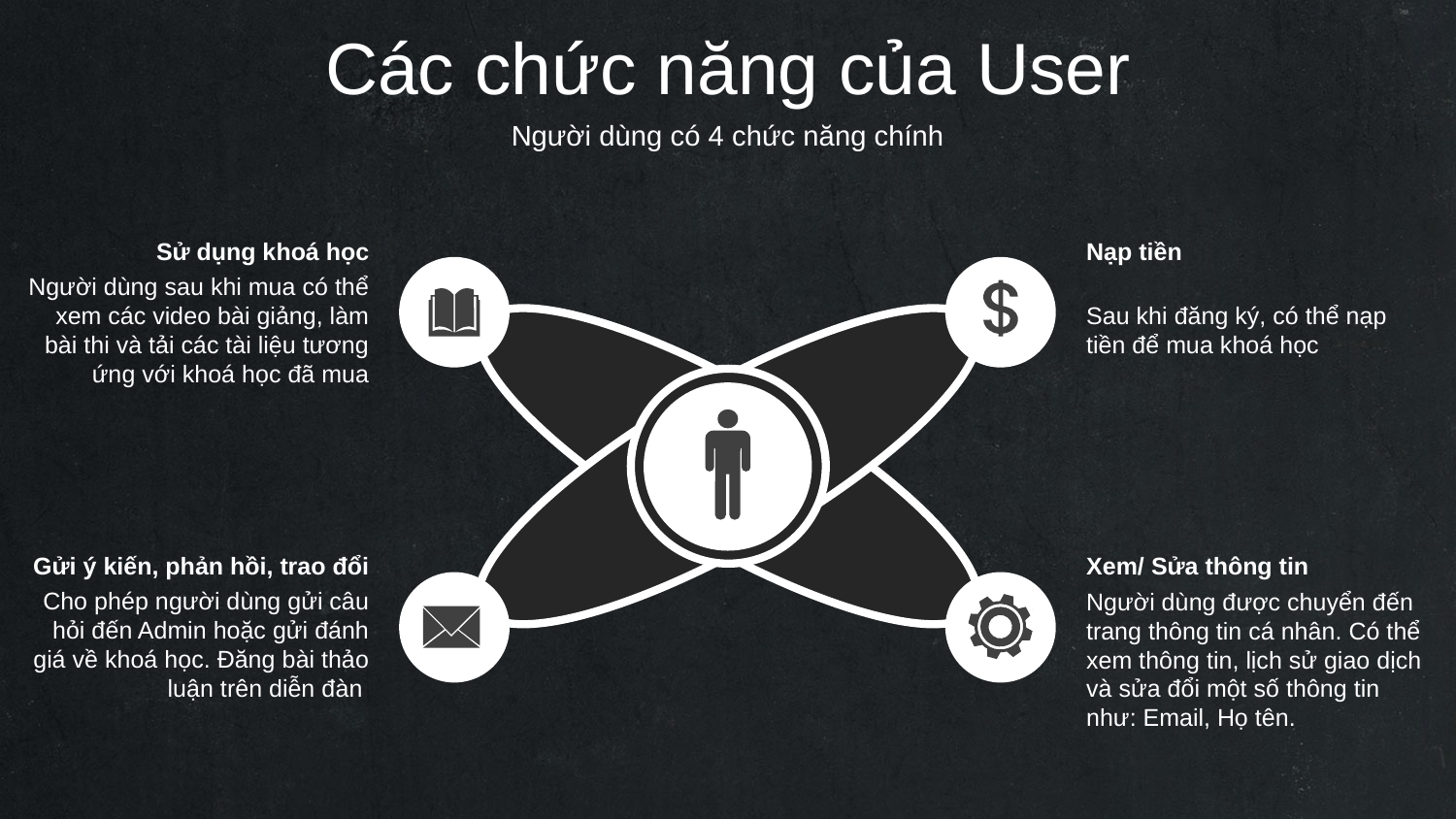

Các chức năng của User
Người dùng có 4 chức năng chính

Sử dụng khoá học
Người dùng sau khi mua có thể xem các video bài giảng, làm bài thi và tải các tài liệu tương ứng với khoá học đã mua
Nạp tiền
Sau khi đăng ký, có thể nạp tiền để mua khoá học

Gửi ý kiến, phản hồi, trao đổi
Cho phép người dùng gửi câu hỏi đến Admin hoặc gửi đánh giá về khoá học. Đăng bài thảo luận trên diễn đàn
Xem/ Sửa thông tin
Người dùng được chuyển đến trang thông tin cá nhân. Có thể xem thông tin, lịch sử giao dịch và sửa đổi một số thông tin như: Email, Họ tên.